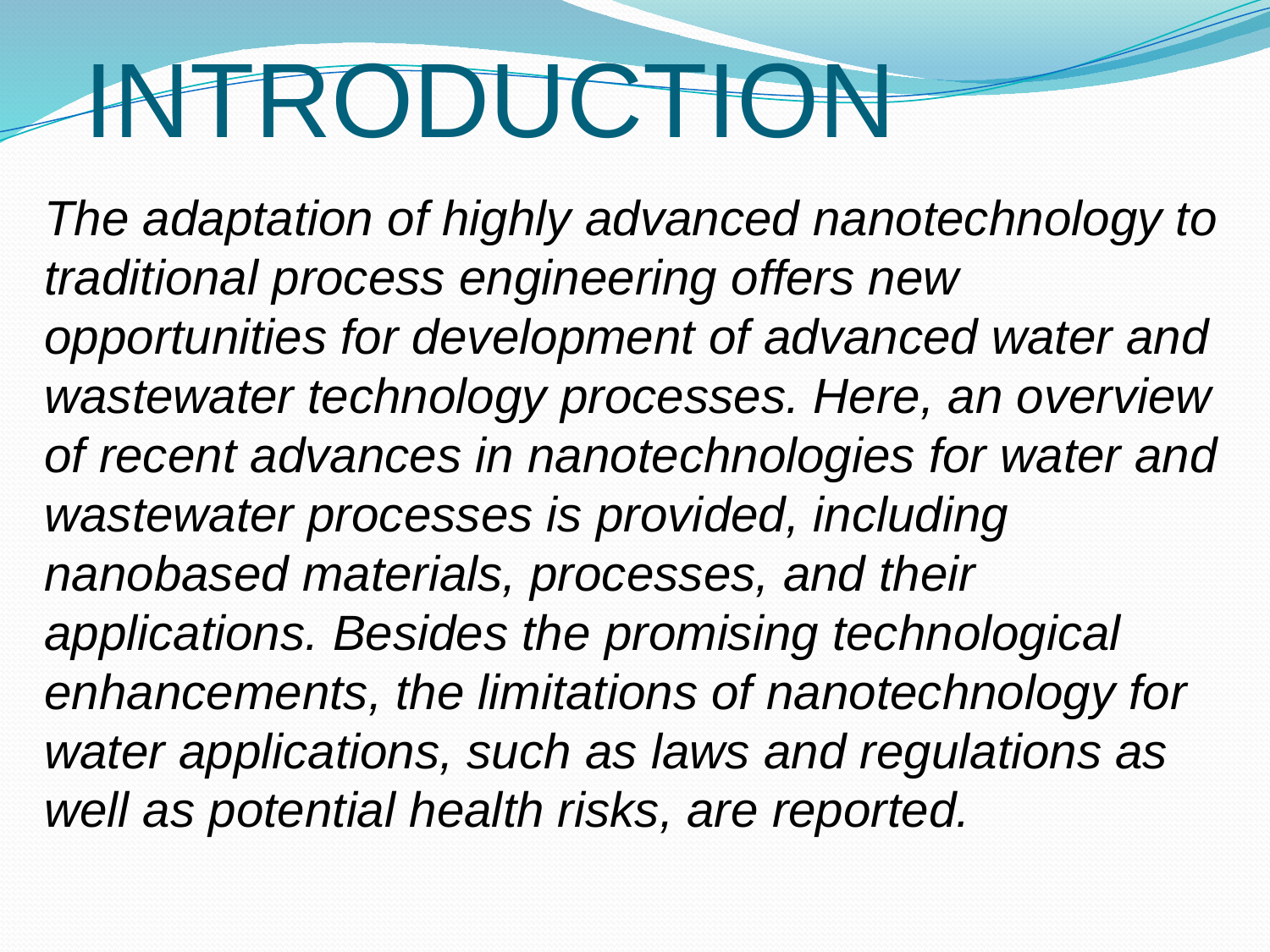

# INTRODUCTION
The adaptation of highly advanced nanotechnology to traditional process engineering offers new opportunities for development of advanced water and wastewater technology processes. Here, an overview of recent advances in nanotechnologies for water and wastewater processes is provided, including nanobased materials, processes, and their applications. Besides the promising technological enhancements, the limitations of nanotechnology for water applications, such as laws and regulations as well as potential health risks, are reported.